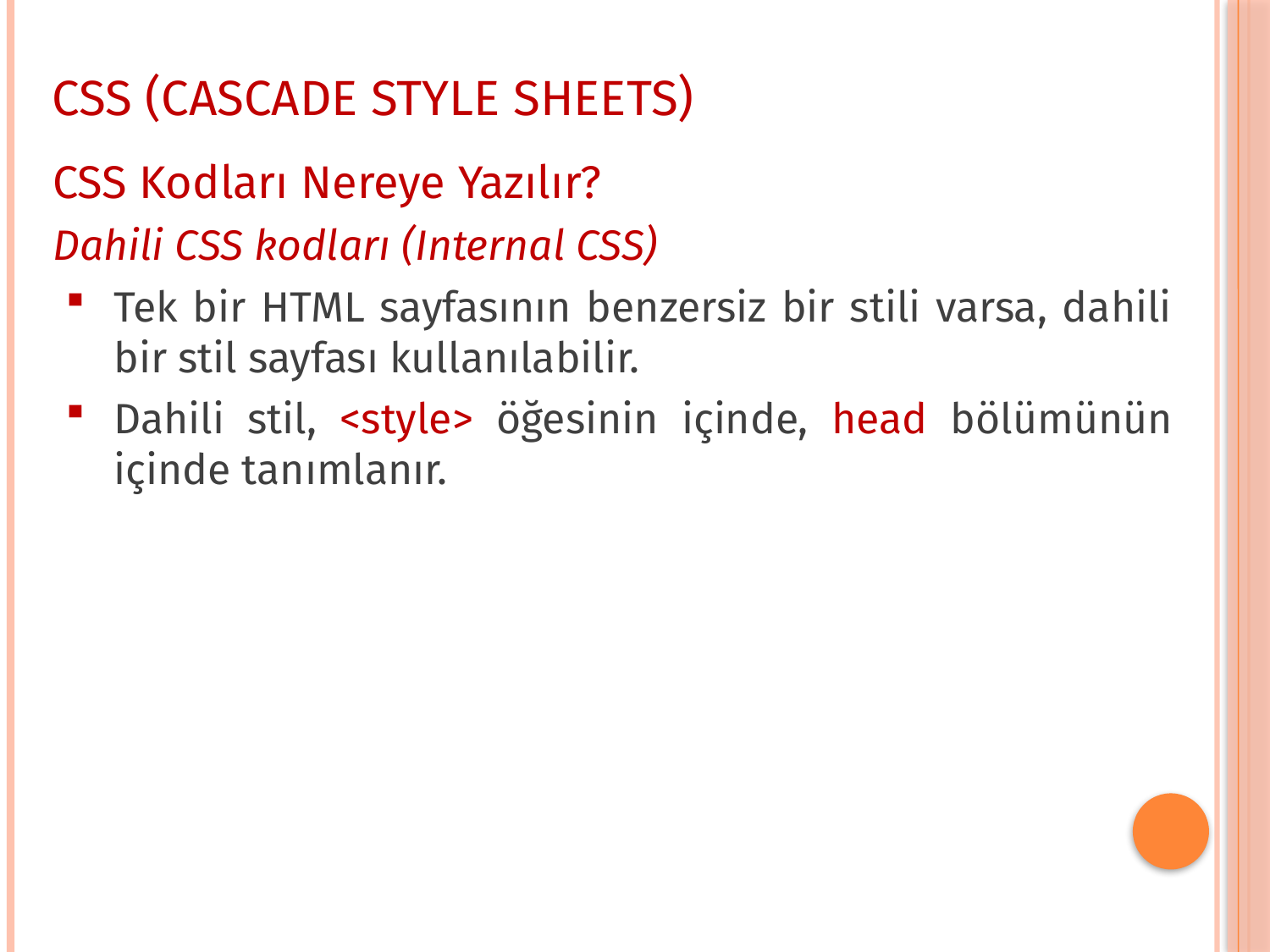

CSS (CASCADE STYLE SHEETS)
CSS Kodları Nereye Yazılır?
Dahili CSS kodları (Internal CSS)
Tek bir HTML sayfasının benzersiz bir stili varsa, dahili bir stil sayfası kullanılabilir.
Dahili stil, <style> öğesinin içinde, head bölümünün içinde tanımlanır.